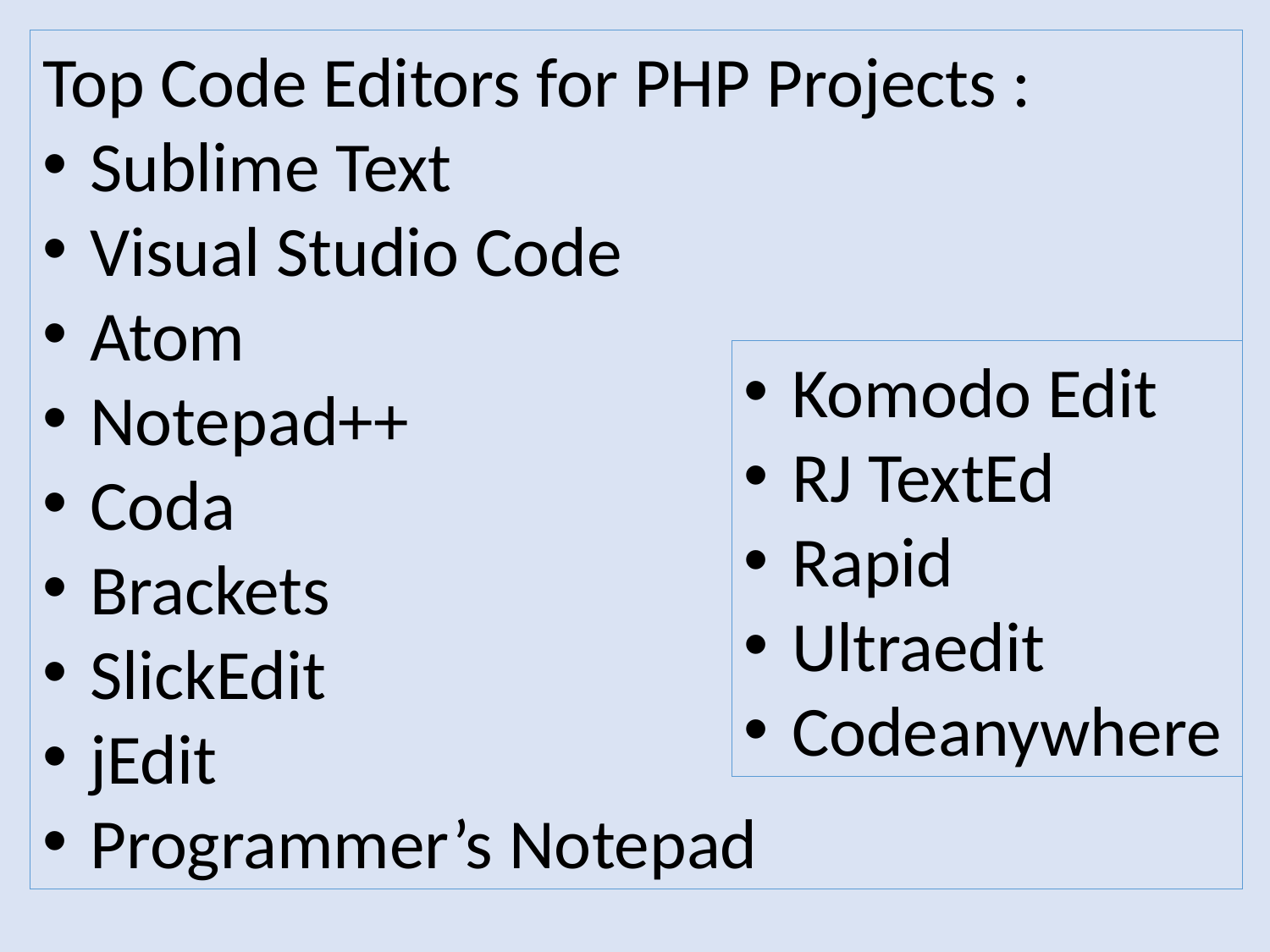

Top Code Editors for PHP Projects :
Sublime Text
Visual Studio Code
Atom
Notepad++
Coda
Brackets
SlickEdit
jEdit
Programmer’s Notepad
Komodo Edit
RJ TextEd
Rapid
Ultraedit
Codeanywhere